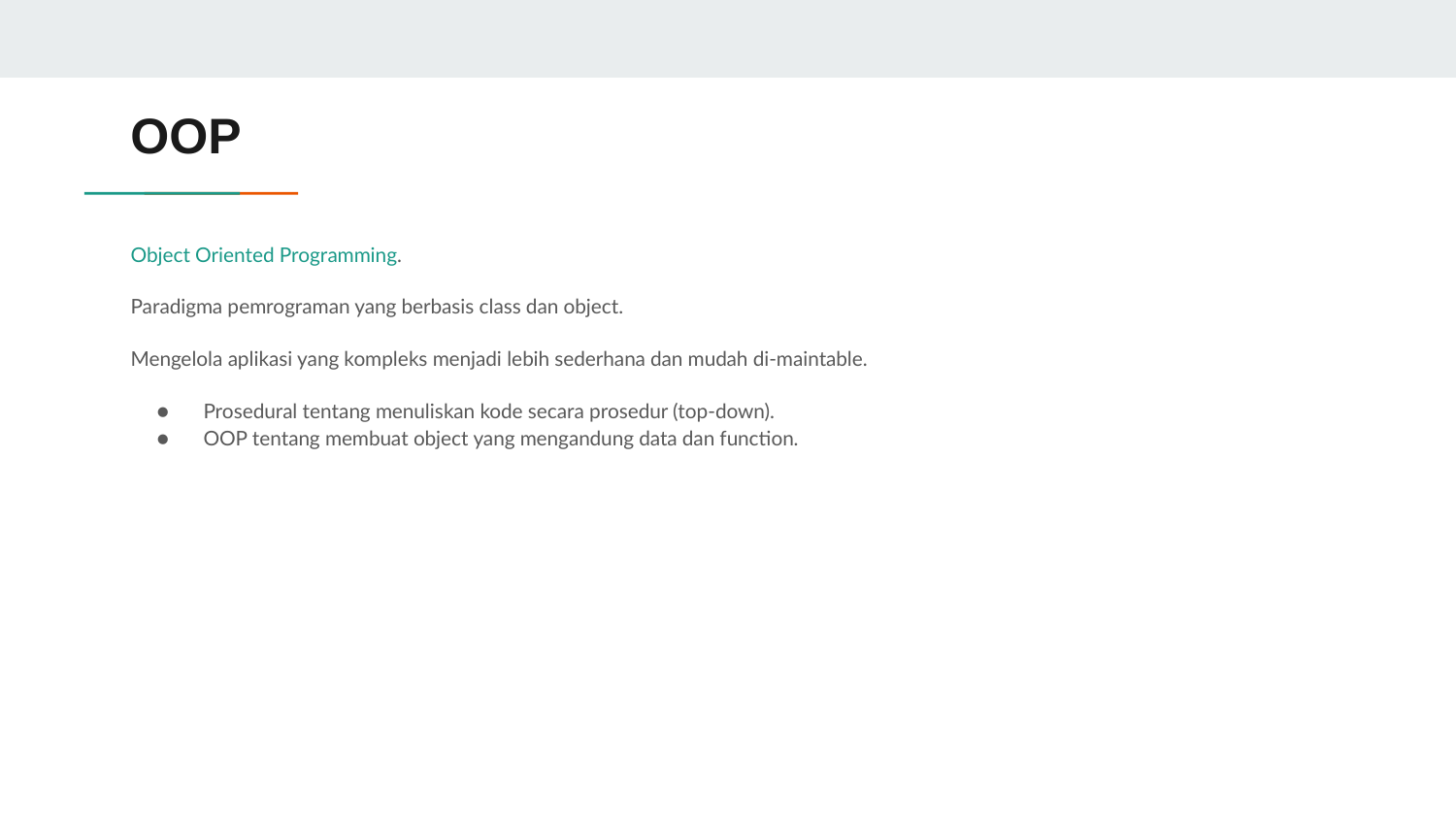

# OOP
Object Oriented Programming.
Paradigma pemrograman yang berbasis class dan object.
Mengelola aplikasi yang kompleks menjadi lebih sederhana dan mudah di-maintable.
Prosedural tentang menuliskan kode secara prosedur (top-down).
OOP tentang membuat object yang mengandung data dan function.